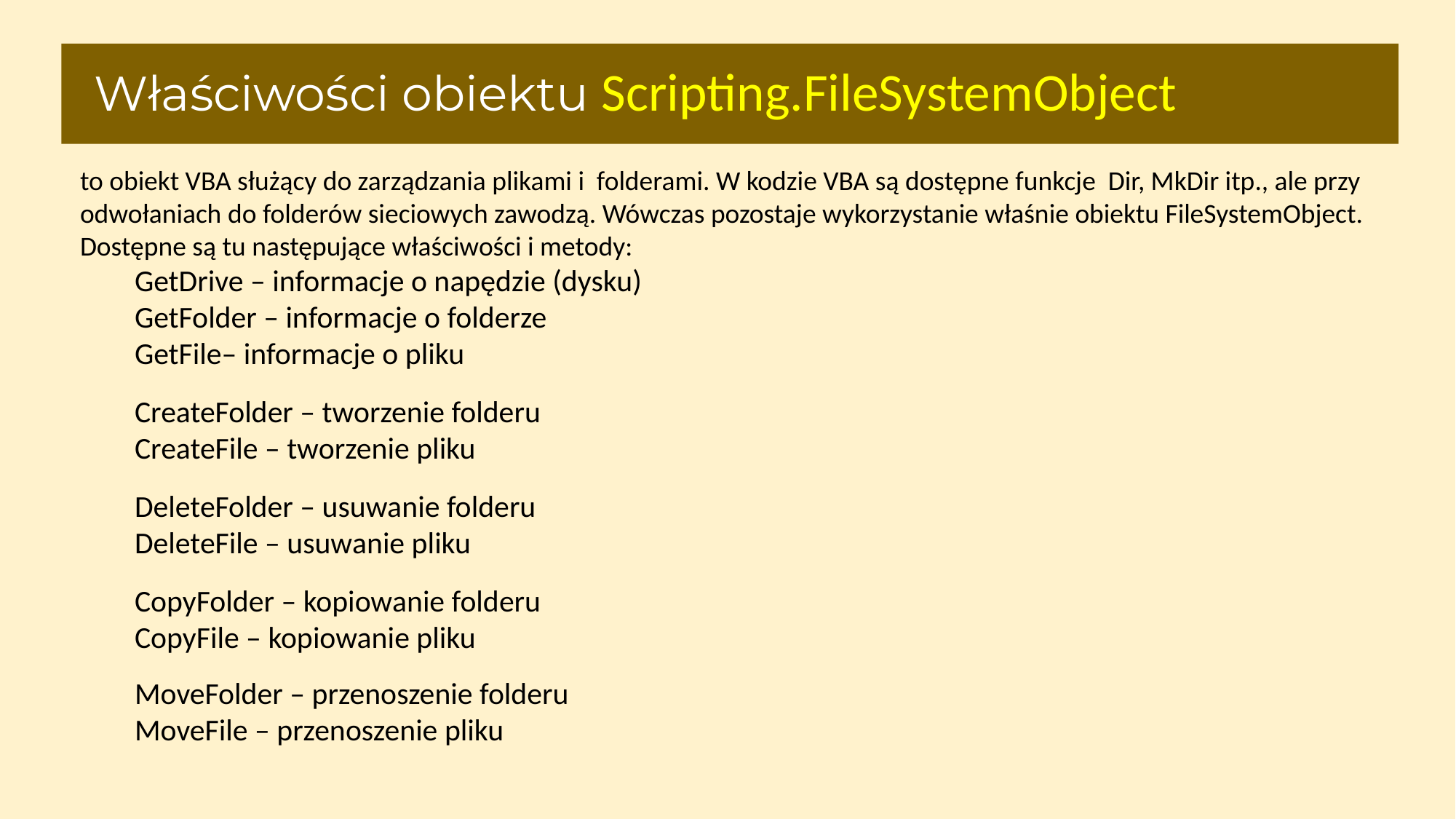

# Właściwości obiektu Scripting.FileSystemObject
to obiekt VBA służący do zarządzania plikami i  folderami. W kodzie VBA są dostępne funkcje  Dir, MkDir itp., ale przy odwołaniach do folderów sieciowych zawodzą. Wówczas pozostaje wykorzystanie właśnie obiektu FileSystemObject.
Dostępne są tu następujące właściwości i metody:
GetDrive – informacje o napędzie (dysku)
GetFolder – informacje o folderze
GetFile– informacje o pliku

CreateFolder – tworzenie folderu
CreateFile – tworzenie pliku

DeleteFolder – usuwanie folderu
DeleteFile – usuwanie pliku

CopyFolder – kopiowanie folderu
CopyFile – kopiowanie pliku

MoveFolder – przenoszenie folderu
MoveFile – przenoszenie pliku